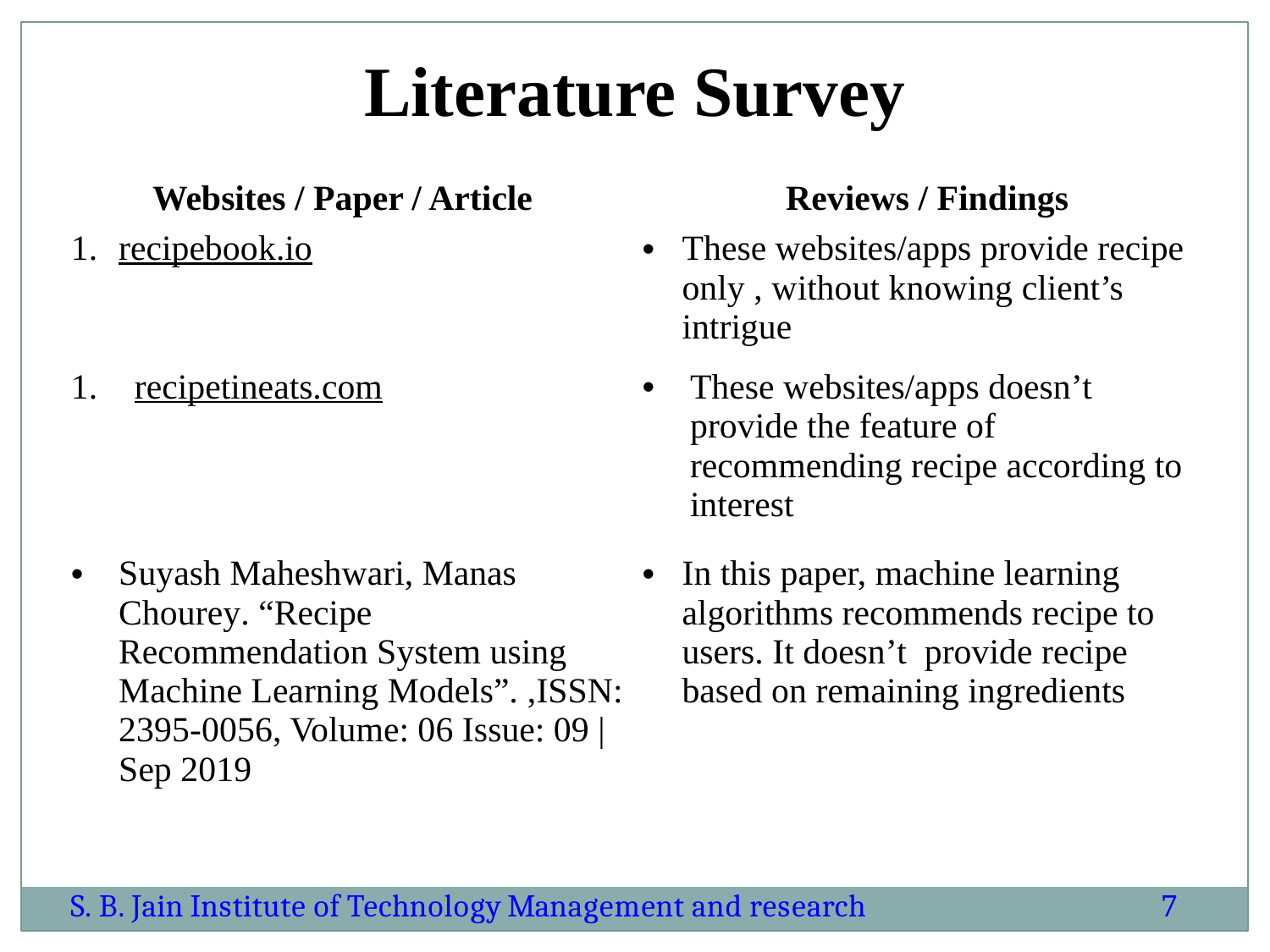

Literature Survey
| Websites / Paper / Article | Reviews / Findings |
| --- | --- |
| recipebook.io | These websites/apps provide recipe only , without knowing client’s intrigue |
| recipetineats.com | These websites/apps doesn’t provide the feature of recommending recipe according to interest |
| Suyash Maheshwari, Manas Chourey. “Recipe Recommendation System using Machine Learning Models”. ,ISSN: 2395-0056, Volume: 06 Issue: 09 | Sep 2019 | In this paper, machine learning algorithms recommends recipe to users. It doesn’t  provide recipe based on remaining ingredients |
S. B. Jain Institute of Technology Management and research
7